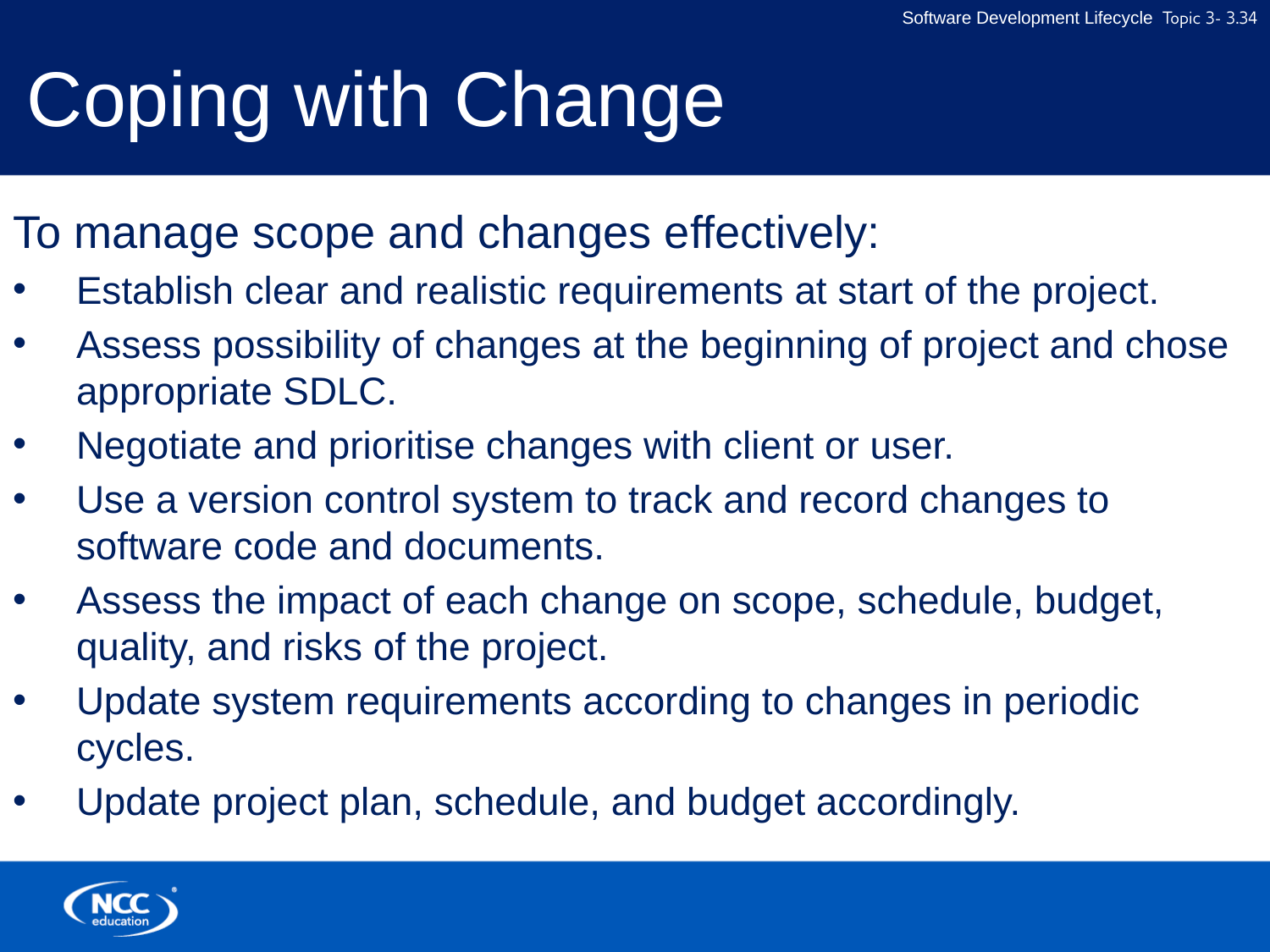

# Coping with Change
To manage scope and changes effectively:
Establish clear and realistic requirements at start of the project.
Assess possibility of changes at the beginning of project and chose appropriate SDLC.
Negotiate and prioritise changes with client or user.
Use a version control system to track and record changes to software code and documents.
Assess the impact of each change on scope, schedule, budget, quality, and risks of the project.
Update system requirements according to changes in periodic cycles.
Update project plan, schedule, and budget accordingly.